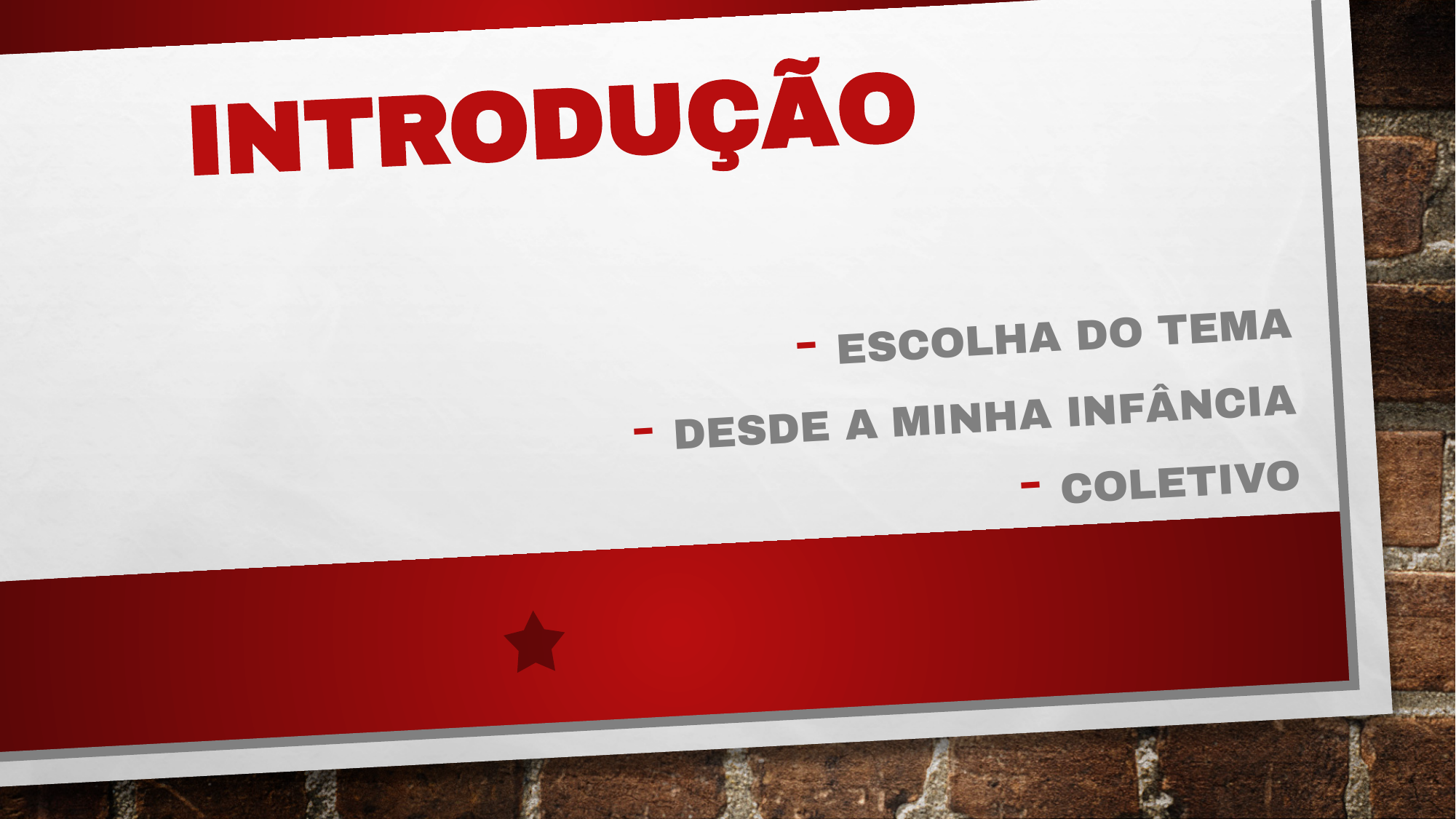

# INTRODUÇÃO
Escolha do tema
Desde a minha infância
coletivo